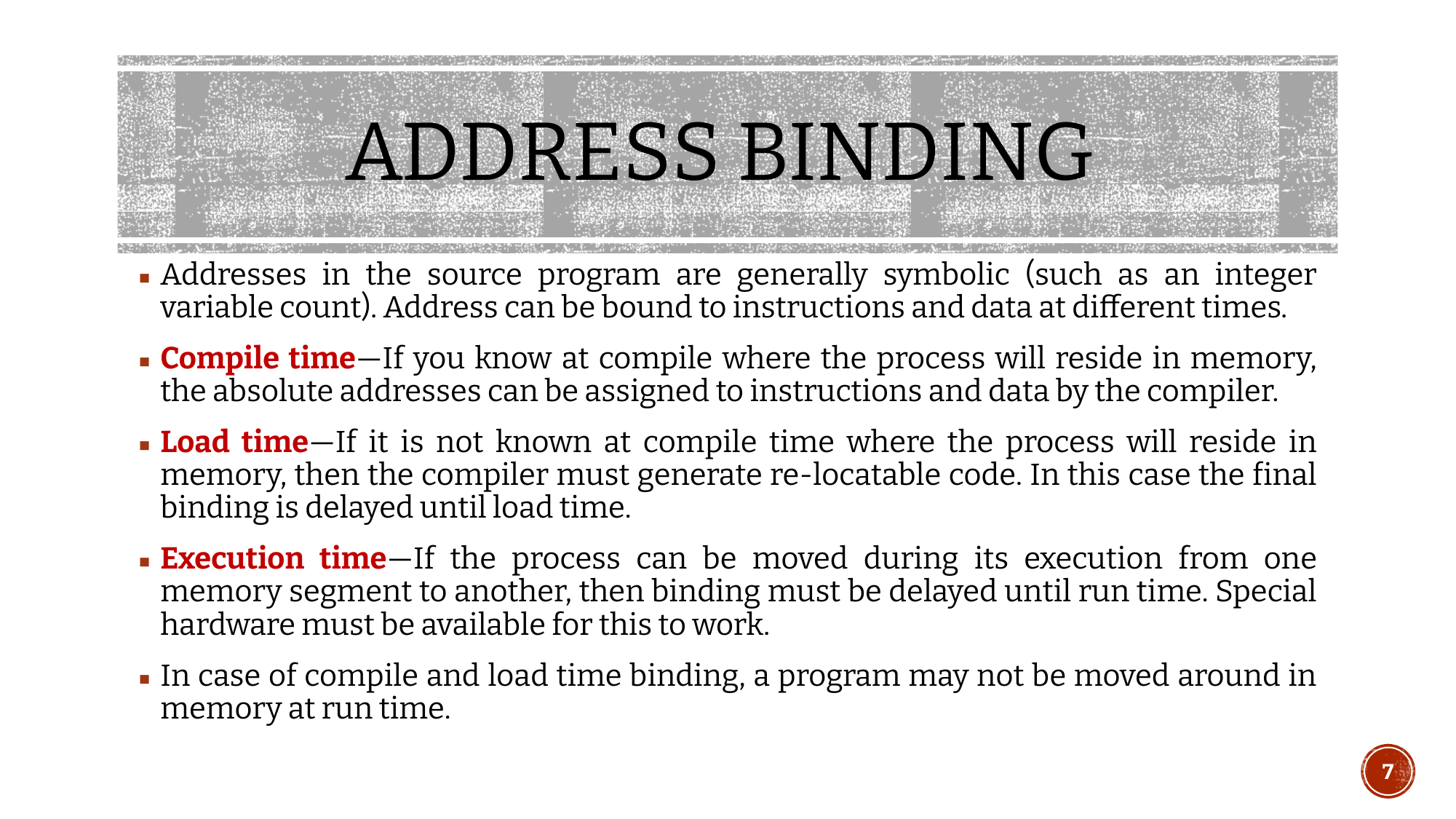

# ADDRESS BINDING

Addresses in the source program are generally symbolic (such as an integer variable count). Address can be bound to instructions and data at different times.
Compile time—If you know at compile where the process will reside in memory, the absolute addresses can be assigned to instructions and data by the compiler.
Load time—If it is not known at compile time where the process will reside in memory, then the compiler must generate re-locatable code. In this case the final binding is delayed until load time.
Execution time—If the process can be moved during its execution from one memory segment to another, then binding must be delayed until run time. Special hardware must be available for this to work.
In case of compile and load time binding, a program may not be moved around in memory at run time.

7